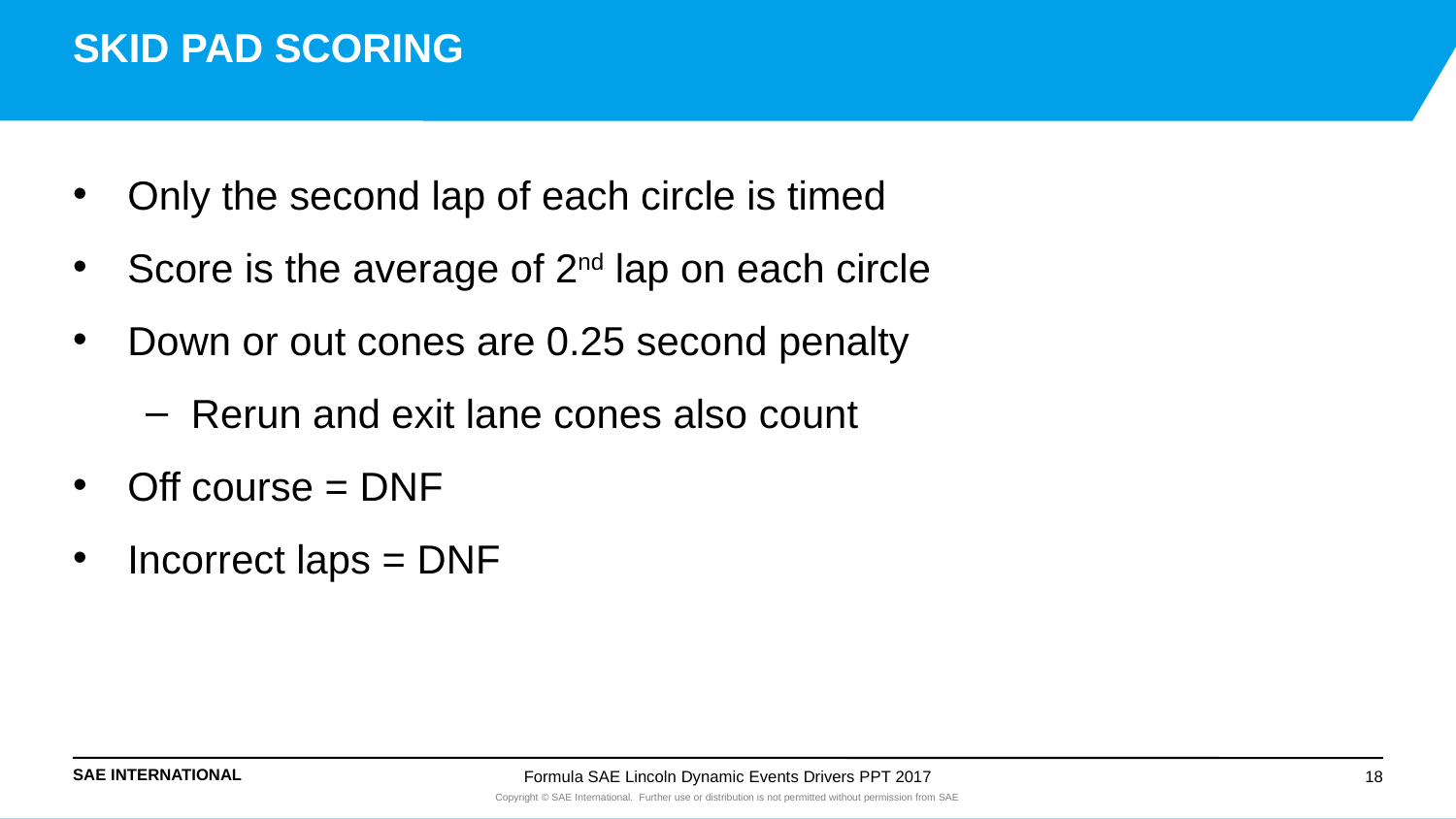

# SKID PAD SCORING
Only the second lap of each circle is timed
Score is the average of 2nd lap on each circle
Down or out cones are 0.25 second penalty
Rerun and exit lane cones also count
Off course = DNF
Incorrect laps = DNF
Formula SAE Lincoln Dynamic Events Drivers PPT 2017
18